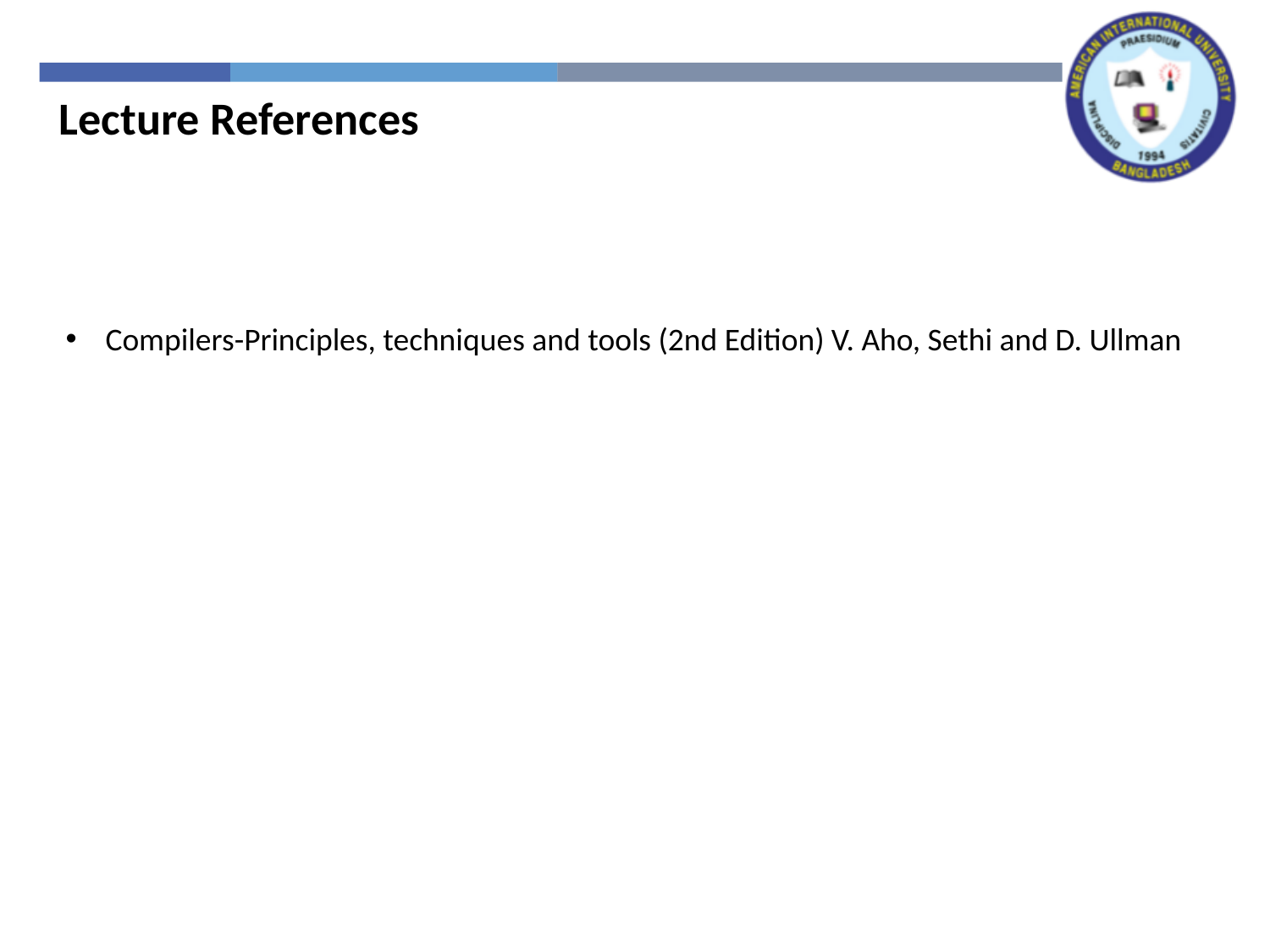

Lecture References
Compilers-Principles, techniques and tools (2nd Edition) V. Aho, Sethi and D. Ullman